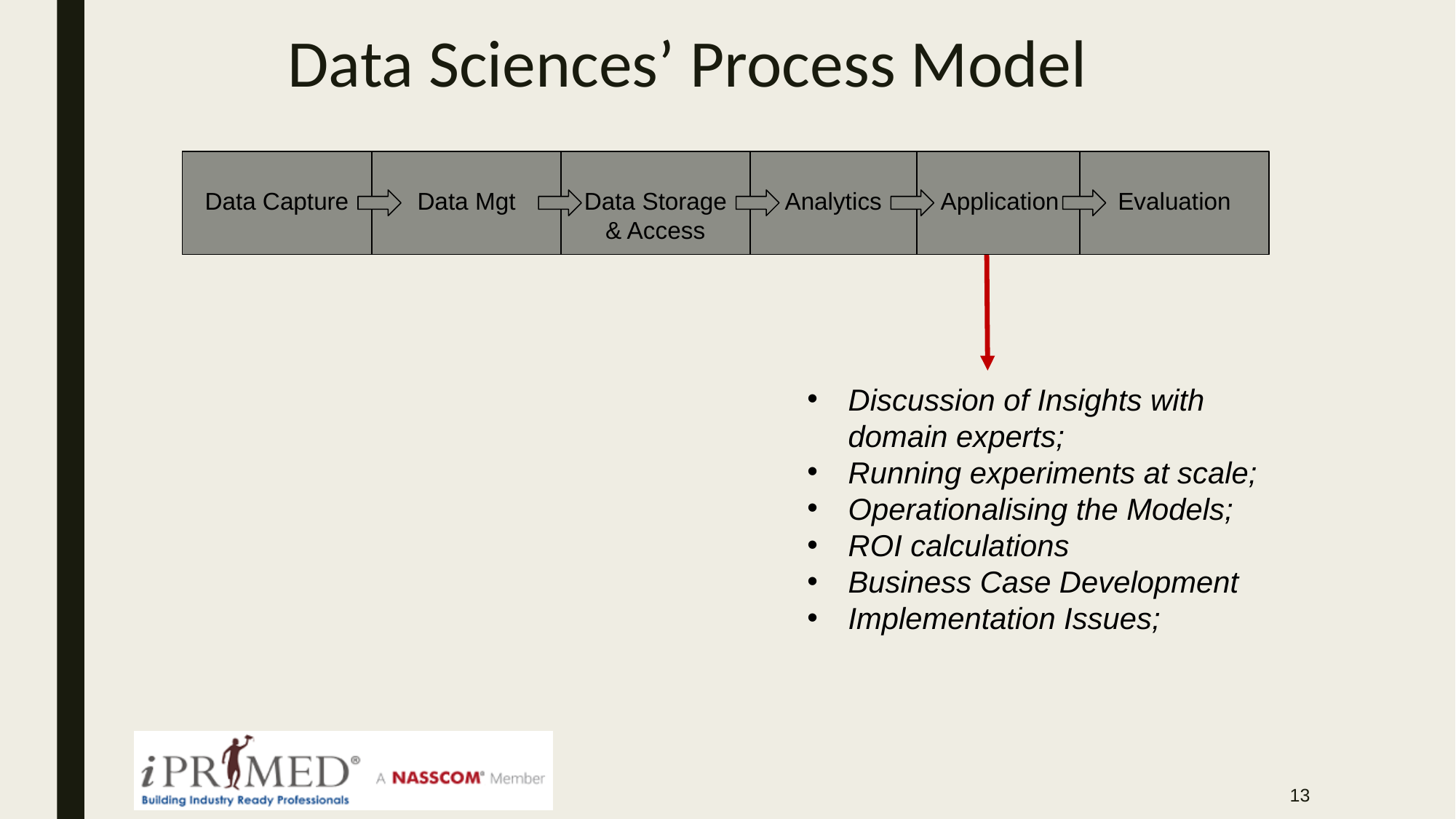

# Data Sciences’ Process Model

Data Capture

Data Mgt

Data Storage
& Access

Analytics

Application

Evaluation

Discussion of Insights with domain experts;
Running experiments at scale;
Operationalising the Models;
ROI calculations
Business Case Development
Implementation Issues;

13